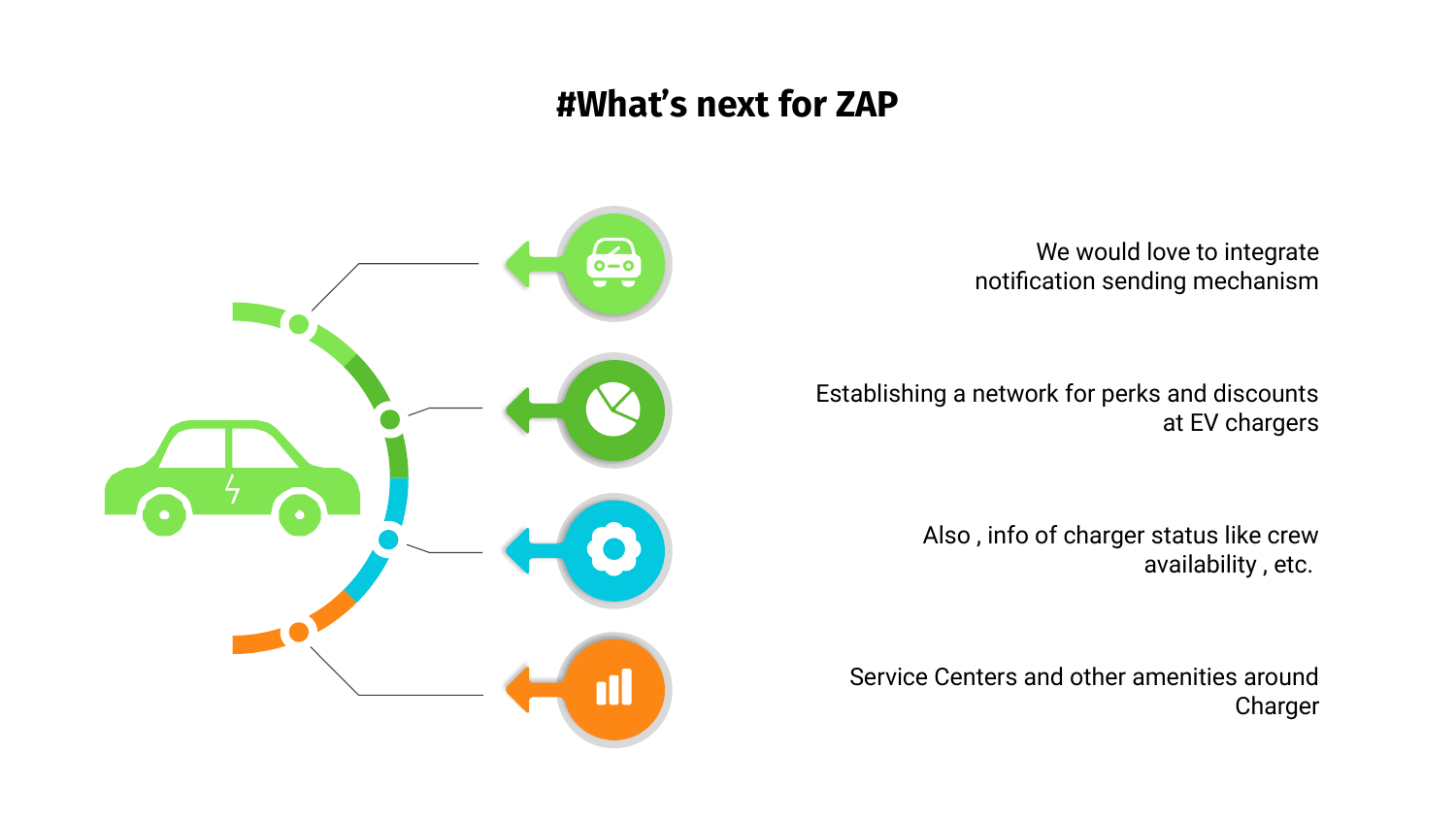

# #What’s next for ZAP

We would love to integrate
notification sending mechanism

Establishing a network for perks and discounts at EV chargers

Also , info of charger status like crew availability , etc.

Service Centers and other amenities around Charger